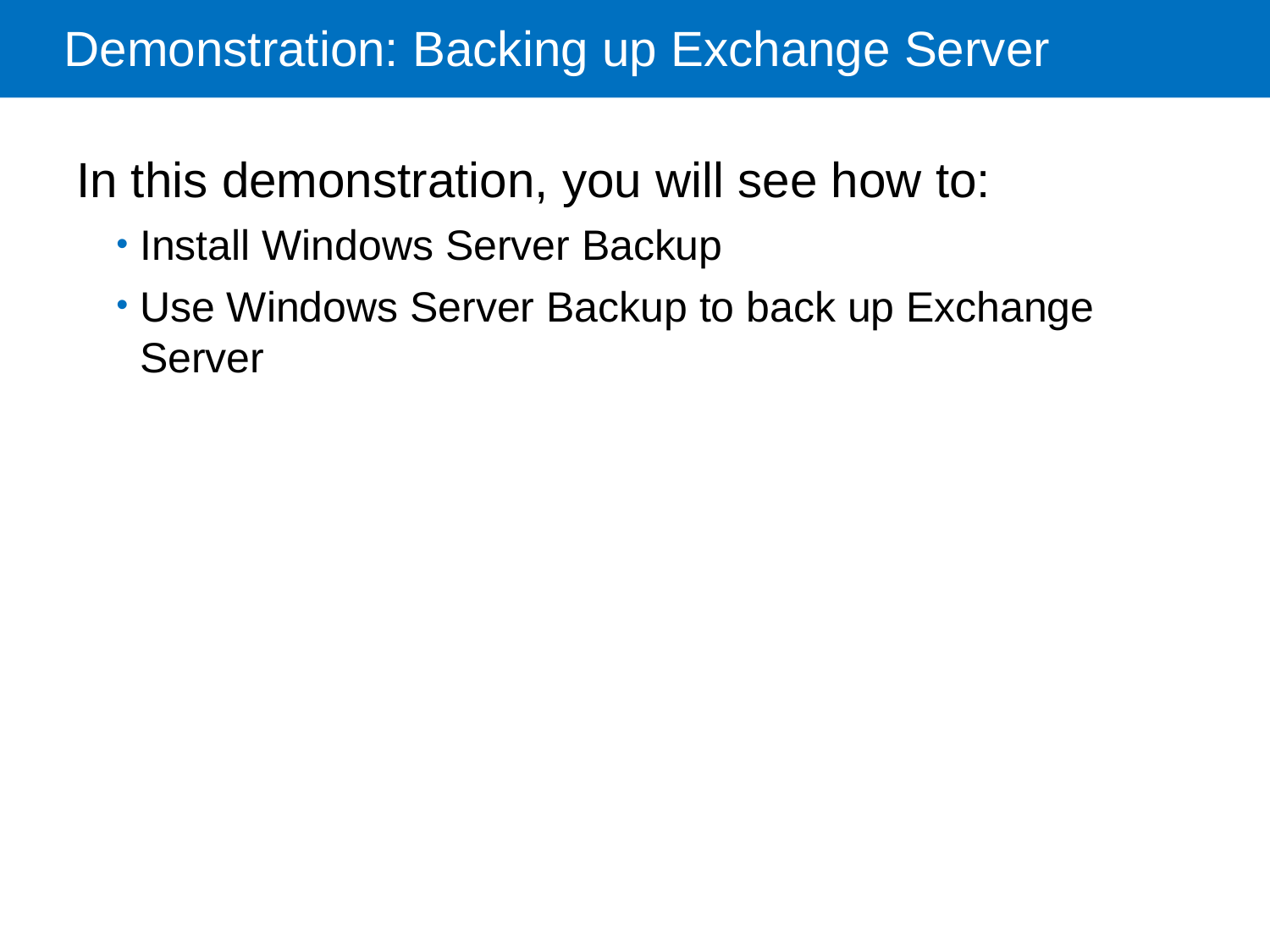

# Demonstration: Backing up Exchange Server
In this demonstration, you will see how to:
Install Windows Server Backup
Use Windows Server Backup to back up Exchange Server